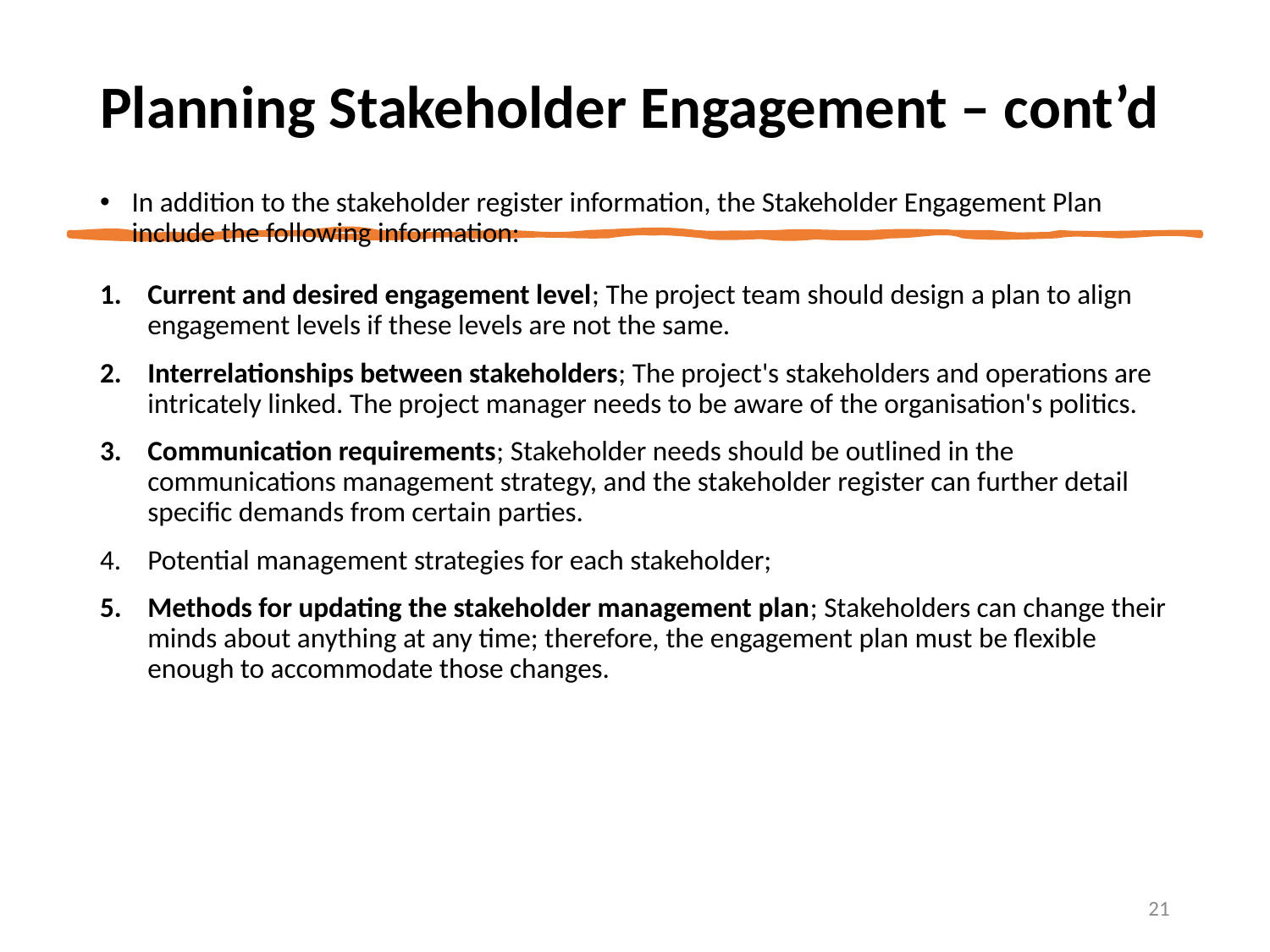

# Planning Stakeholder Engagement – cont’d
In addition to the stakeholder register information, the Stakeholder Engagement Plan include the following information:
Current and desired engagement level; The project team should design a plan to align engagement levels if these levels are not the same.
Interrelationships between stakeholders; The project's stakeholders and operations are intricately linked. The project manager needs to be aware of the organisation's politics.
Communication requirements; Stakeholder needs should be outlined in the communications management strategy, and the stakeholder register can further detail specific demands from certain parties.
Potential management strategies for each stakeholder;
Methods for updating the stakeholder management plan; Stakeholders can change their minds about anything at any time; therefore, the engagement plan must be flexible enough to accommodate those changes.

21